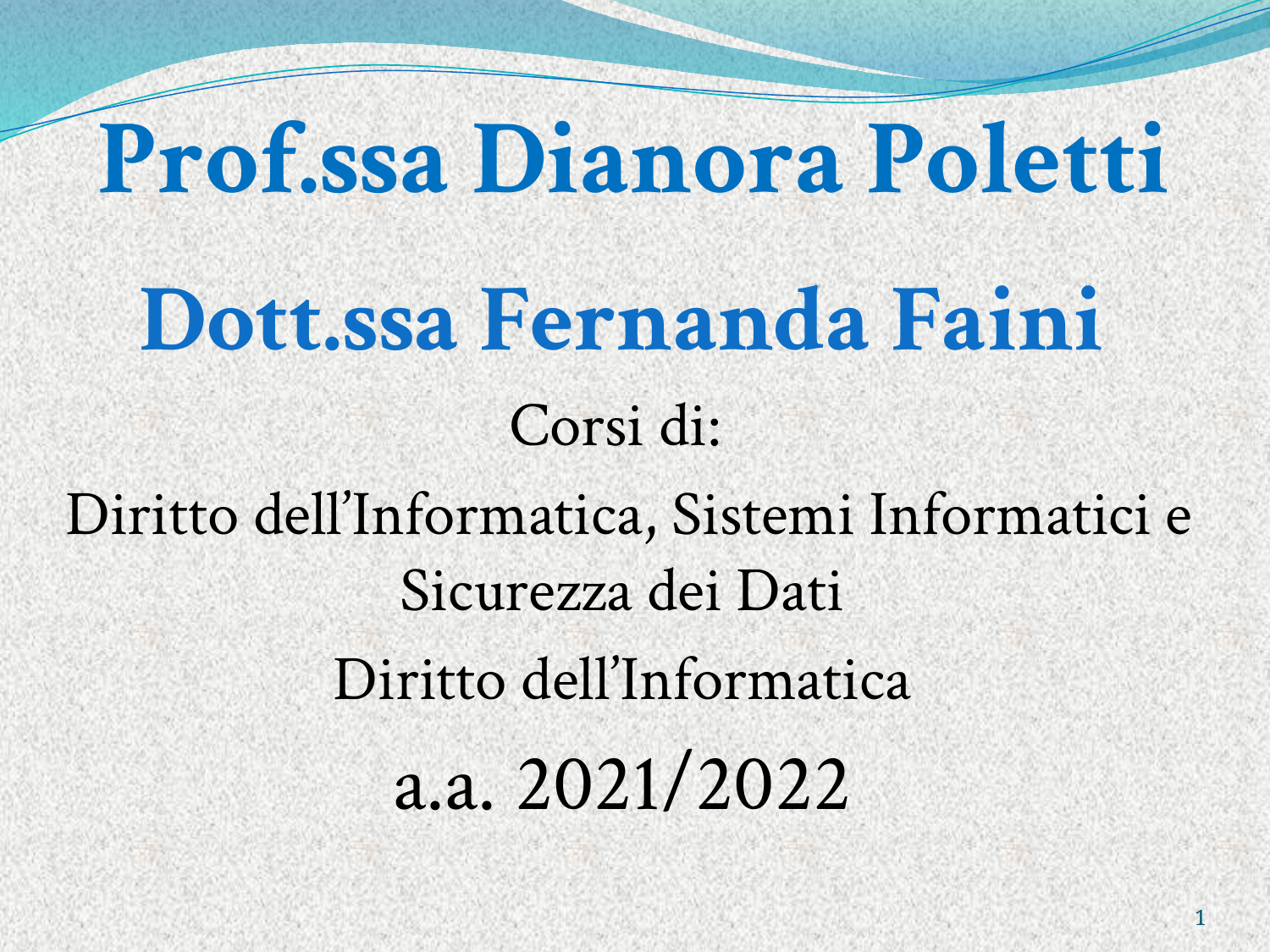

Dott.ssa Fernanda Faini
Corsi di:
 Diritto dell’Informatica, Sistemi Informatici e Sicurezza dei Dati
Diritto dell’Informatica
a.a. 2021/2022
# Prof.ssa Dianora Poletti
1